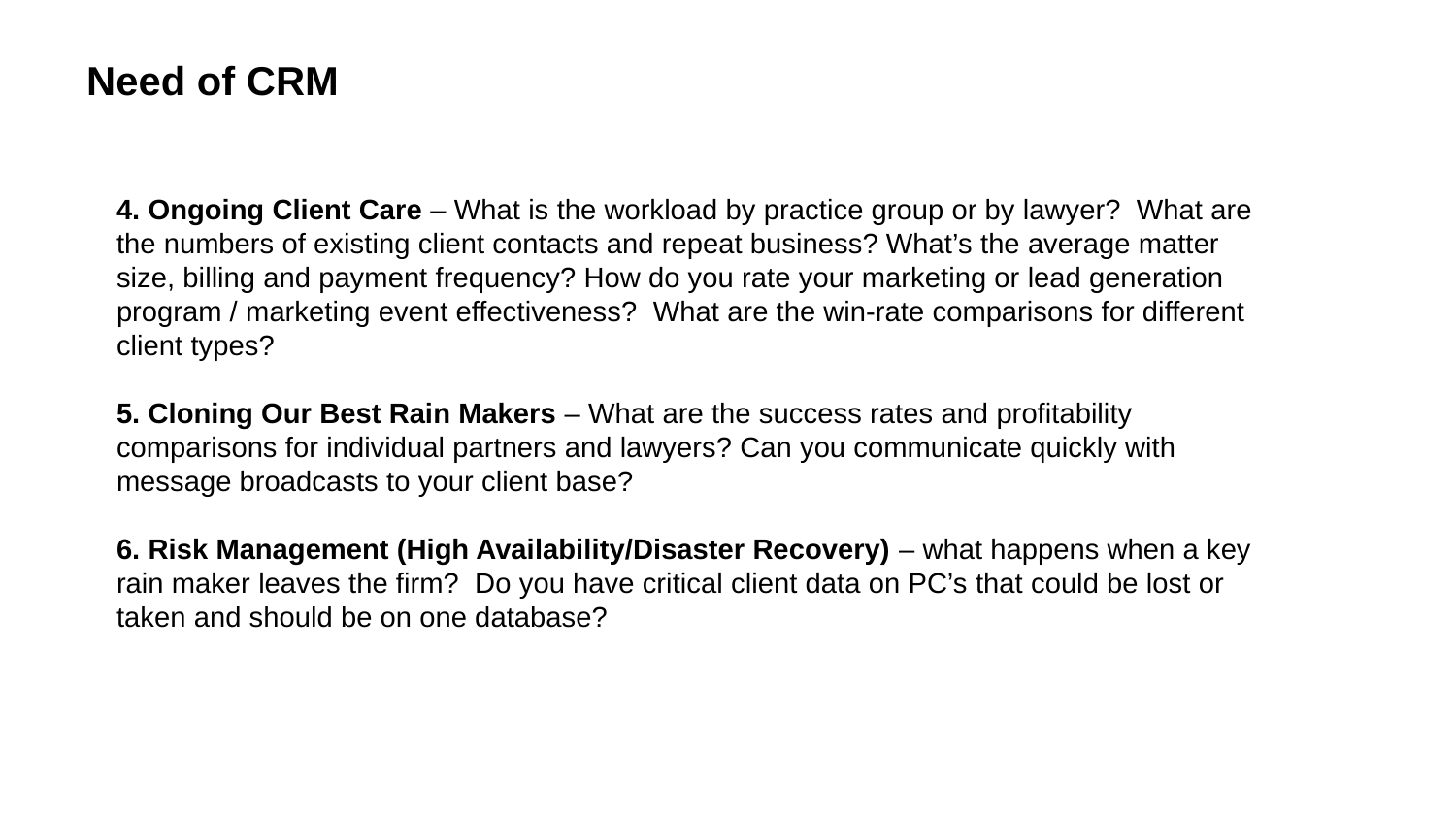

Need of CRM
4. Ongoing Client Care – What is the workload by practice group or by lawyer?  What are the numbers of existing client contacts and repeat business? What’s the average matter size, billing and payment frequency? How do you rate your marketing or lead generation program / marketing event effectiveness?  What are the win-rate comparisons for different client types?

5. Cloning Our Best Rain Makers – What are the success rates and profitability comparisons for individual partners and lawyers? Can you communicate quickly with message broadcasts to your client base?

6. Risk Management (High Availability/Disaster Recovery) – what happens when a key rain maker leaves the firm?  Do you have critical client data on PC’s that could be lost or taken and should be on one database?